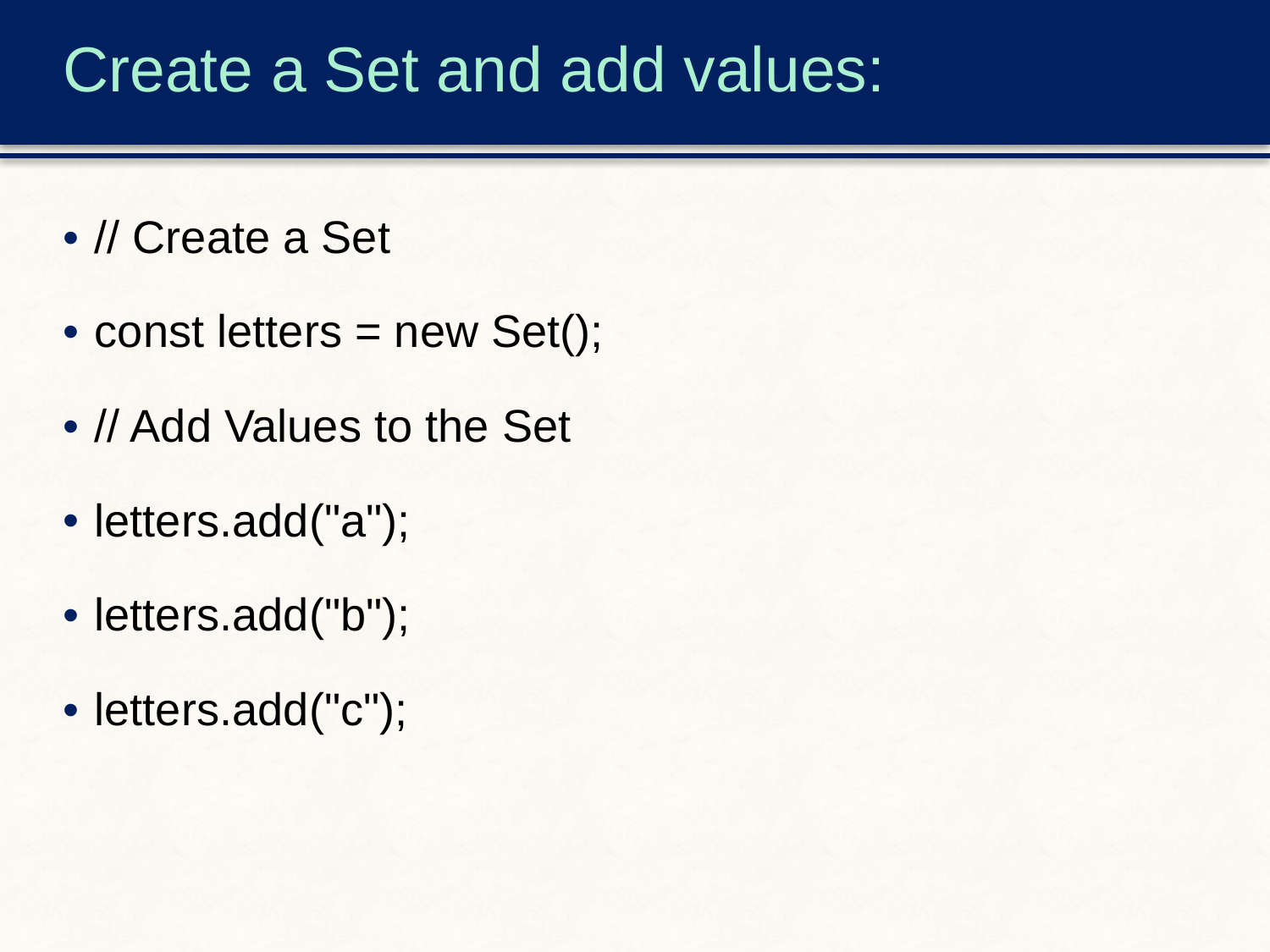

# Create a Set and add values:
// Create a Set
const letters = new Set();
// Add Values to the Set
letters.add("a");
letters.add("b");
letters.add("c");